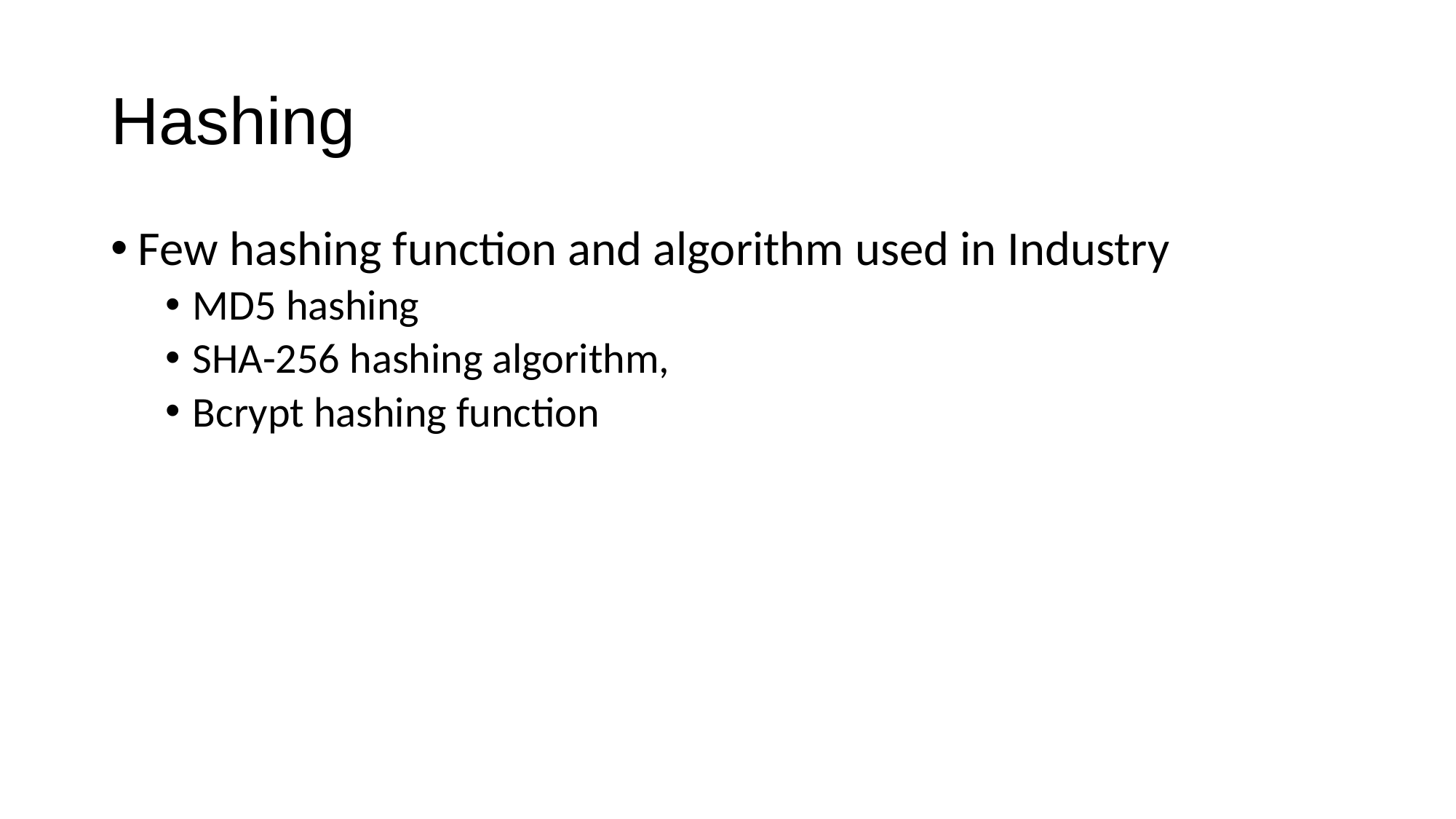

# Hashing
Few hashing function and algorithm used in Industry
MD5 hashing
SHA-256 hashing algorithm,
Bcrypt hashing function